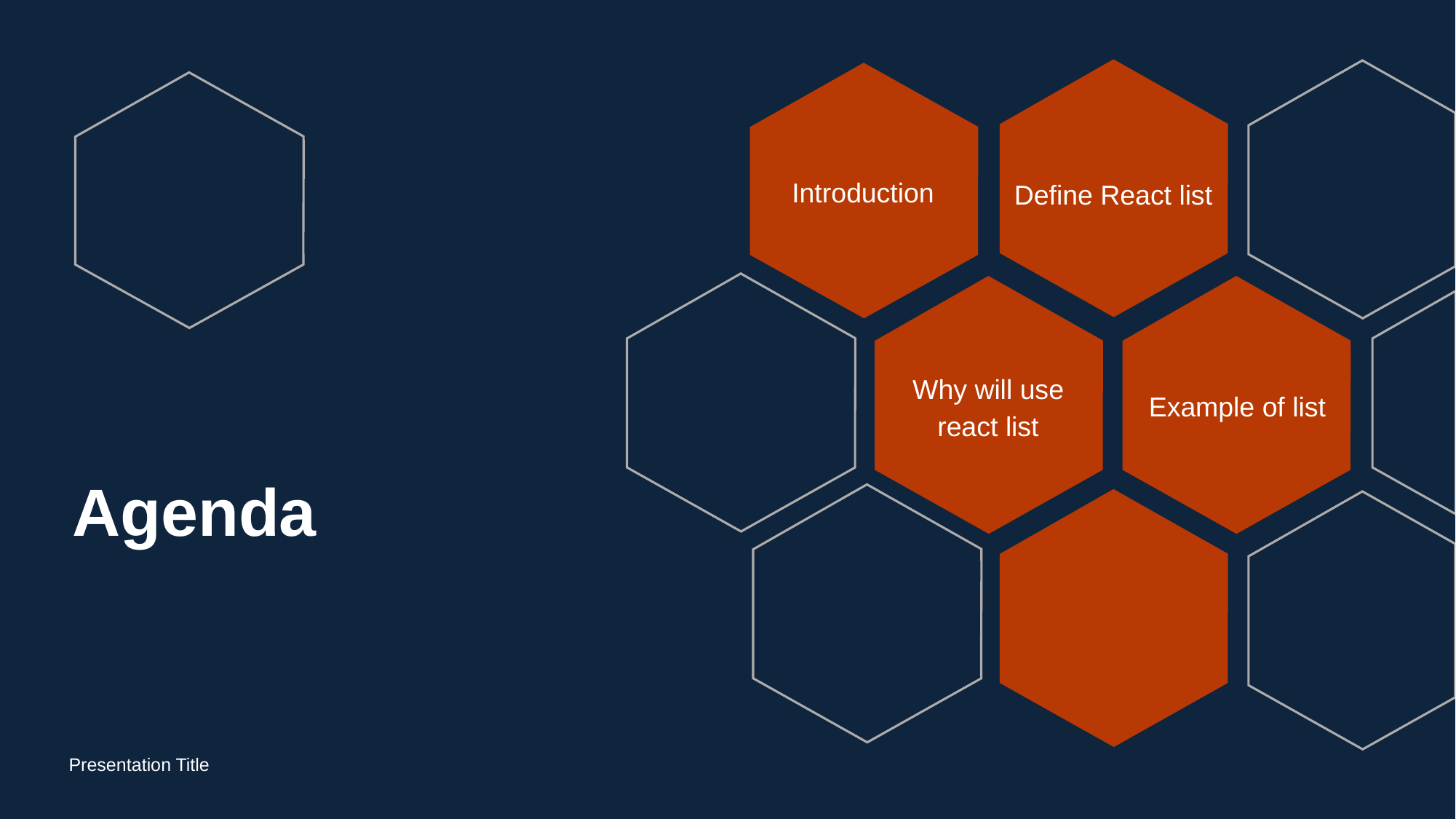

Introduction
Define React list
Example of list
Why will use react list
# Agenda

Presentation Title